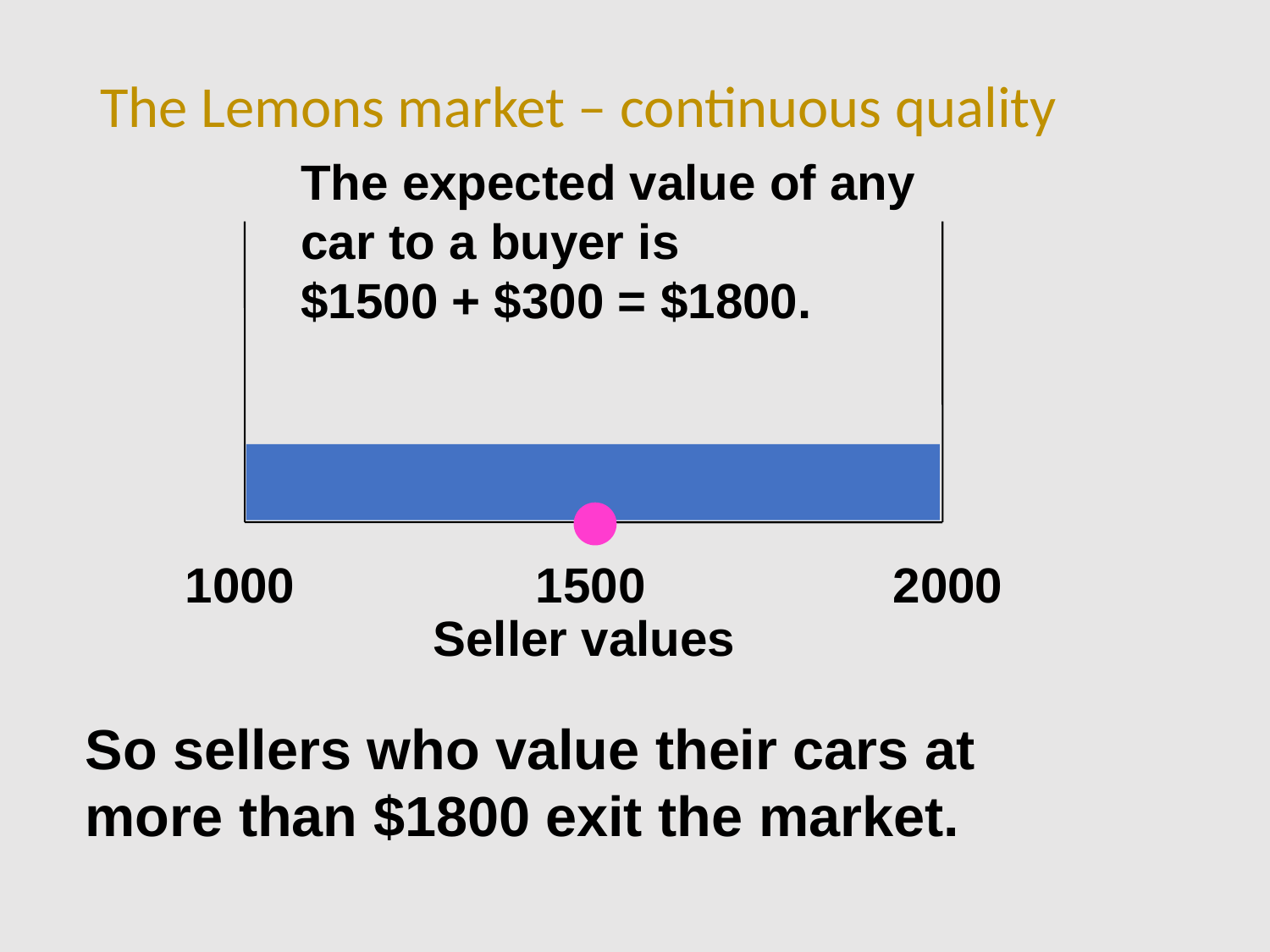

# The Lemons market – continuous quality
The expected value of any
car to a buyer is
$1500 + $300 = $1800.

1000
1500
2000
Seller values
So sellers who value their cars at
more than $1800 exit the market.